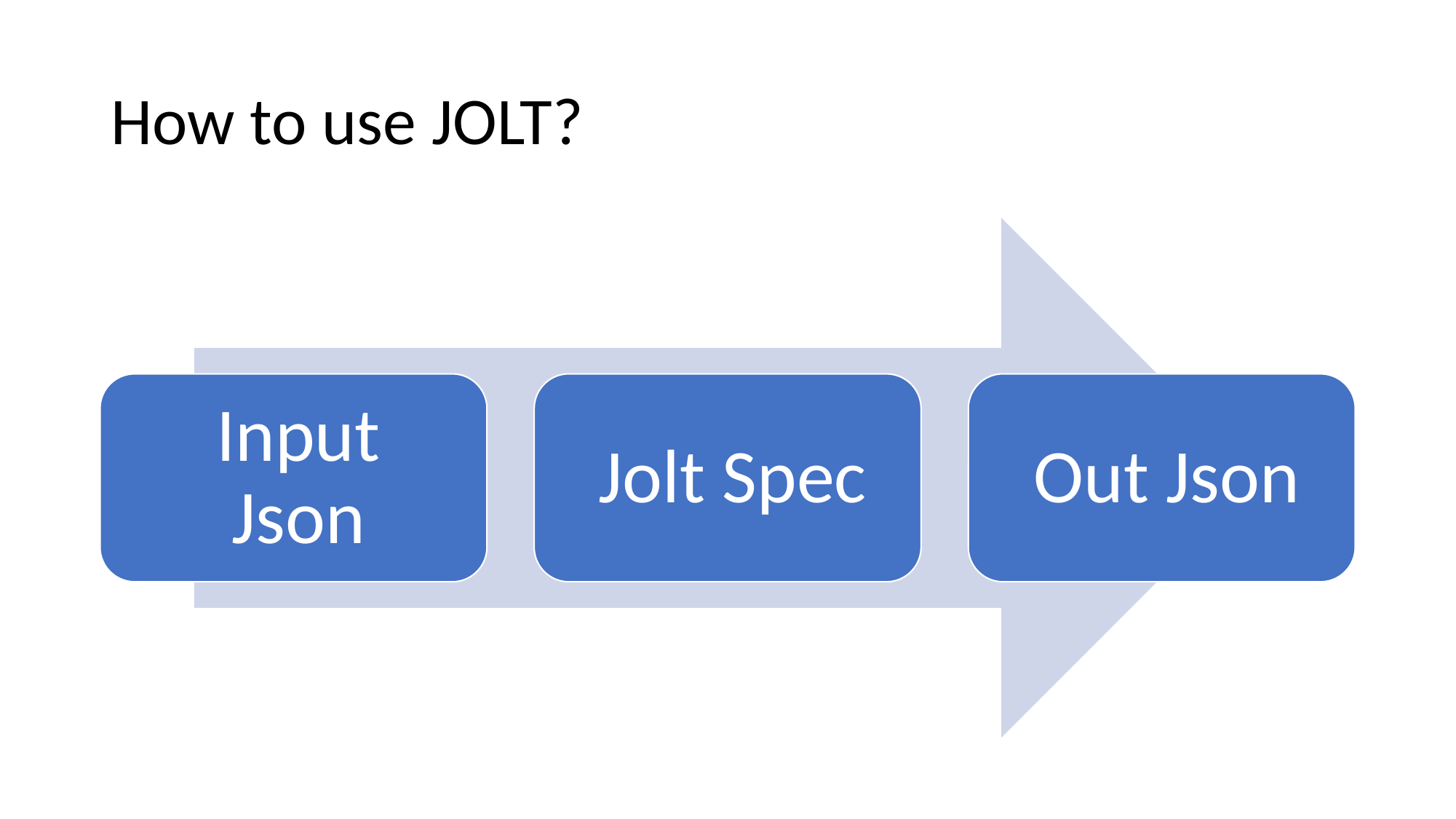

# How to use JOLT?
Input Json
Jolt Spec
Out Json